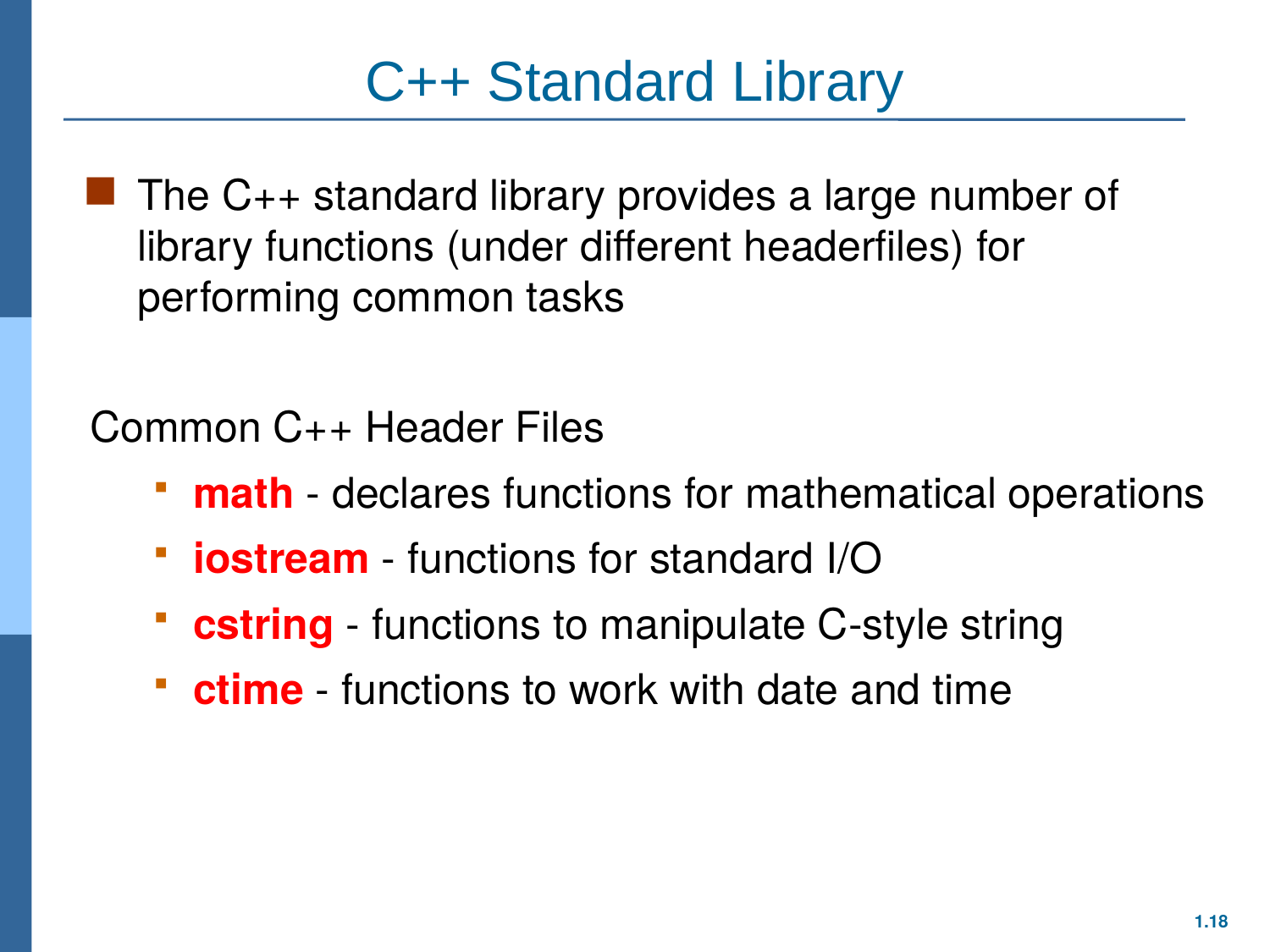

# C++ Standard Library
The C++ standard library provides a large number of library functions (under different headerfiles) for performing common tasks

Common C++ Header Files
math - declares functions for mathematical operations
iostream - functions for standard I/O
cstring - functions to manipulate C-style string
ctime - functions to work with date and time